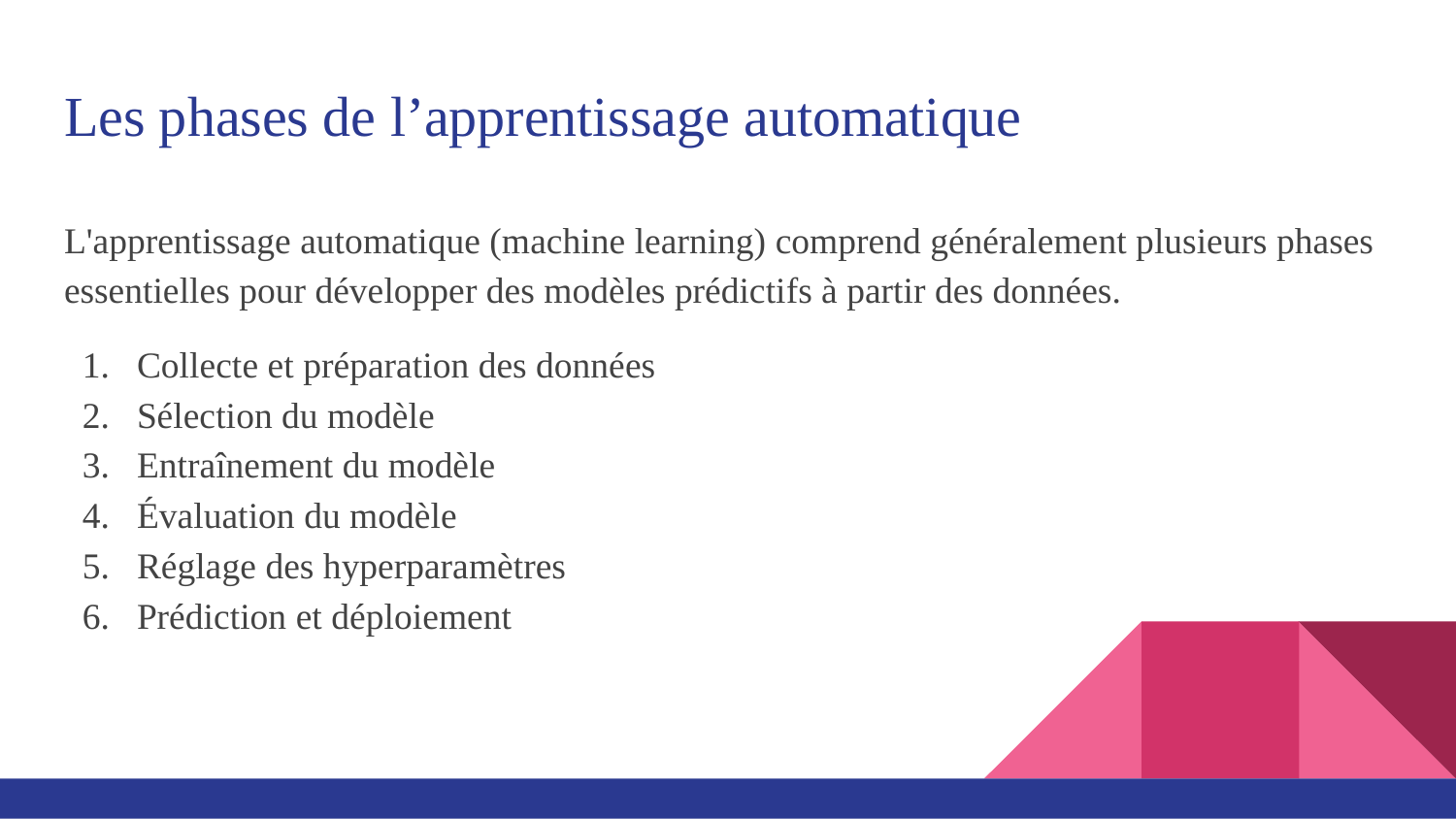

# Les phases de l’apprentissage automatique
L'apprentissage automatique (machine learning) comprend généralement plusieurs phases essentielles pour développer des modèles prédictifs à partir des données.
Collecte et préparation des données
Sélection du modèle
Entraînement du modèle
Évaluation du modèle
Réglage des hyperparamètres
Prédiction et déploiement